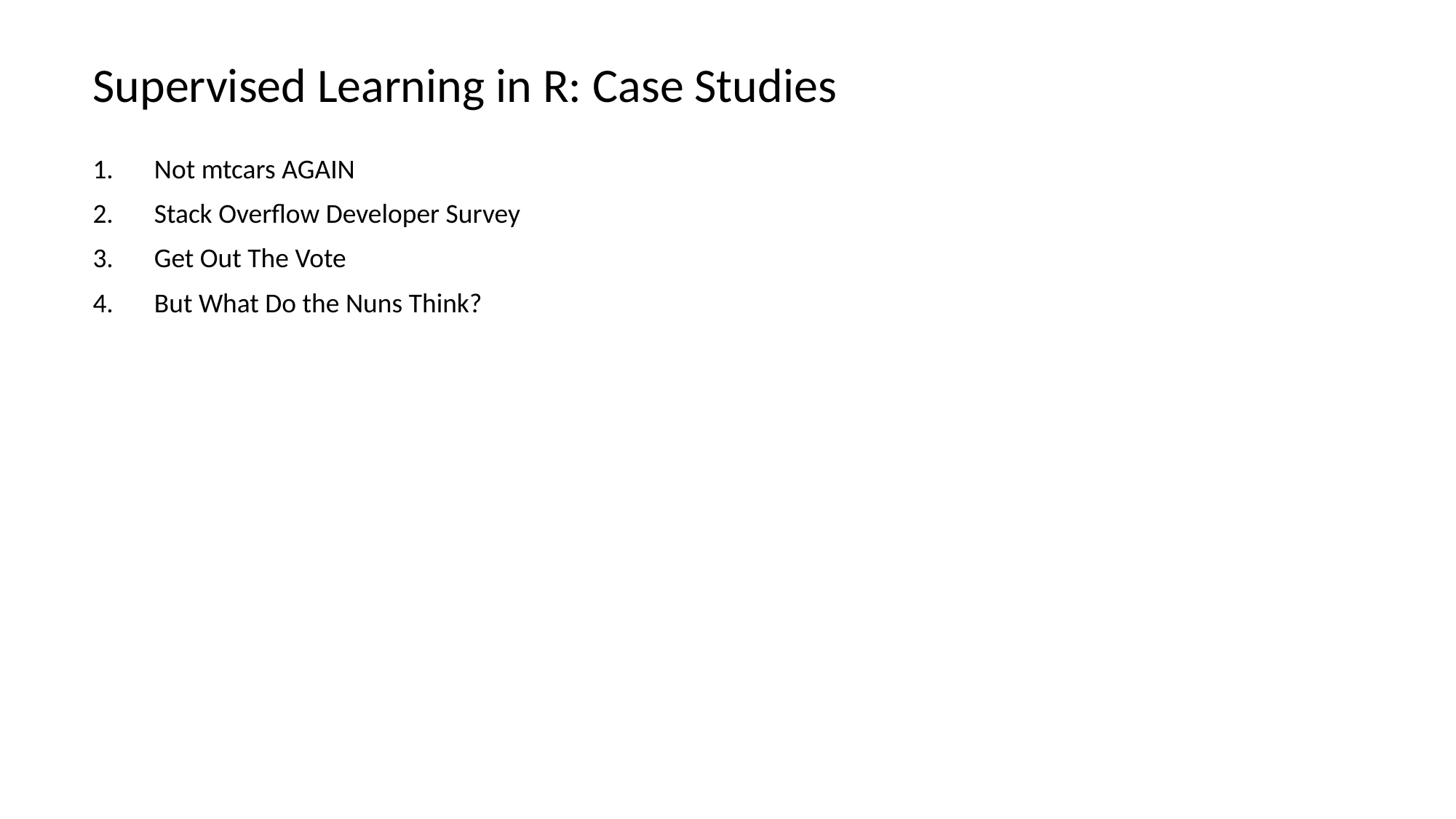

# Supervised Learning in R: Case Studies
Not mtcars AGAIN
Stack Overflow Developer Survey
Get Out The Vote
But What Do the Nuns Think?